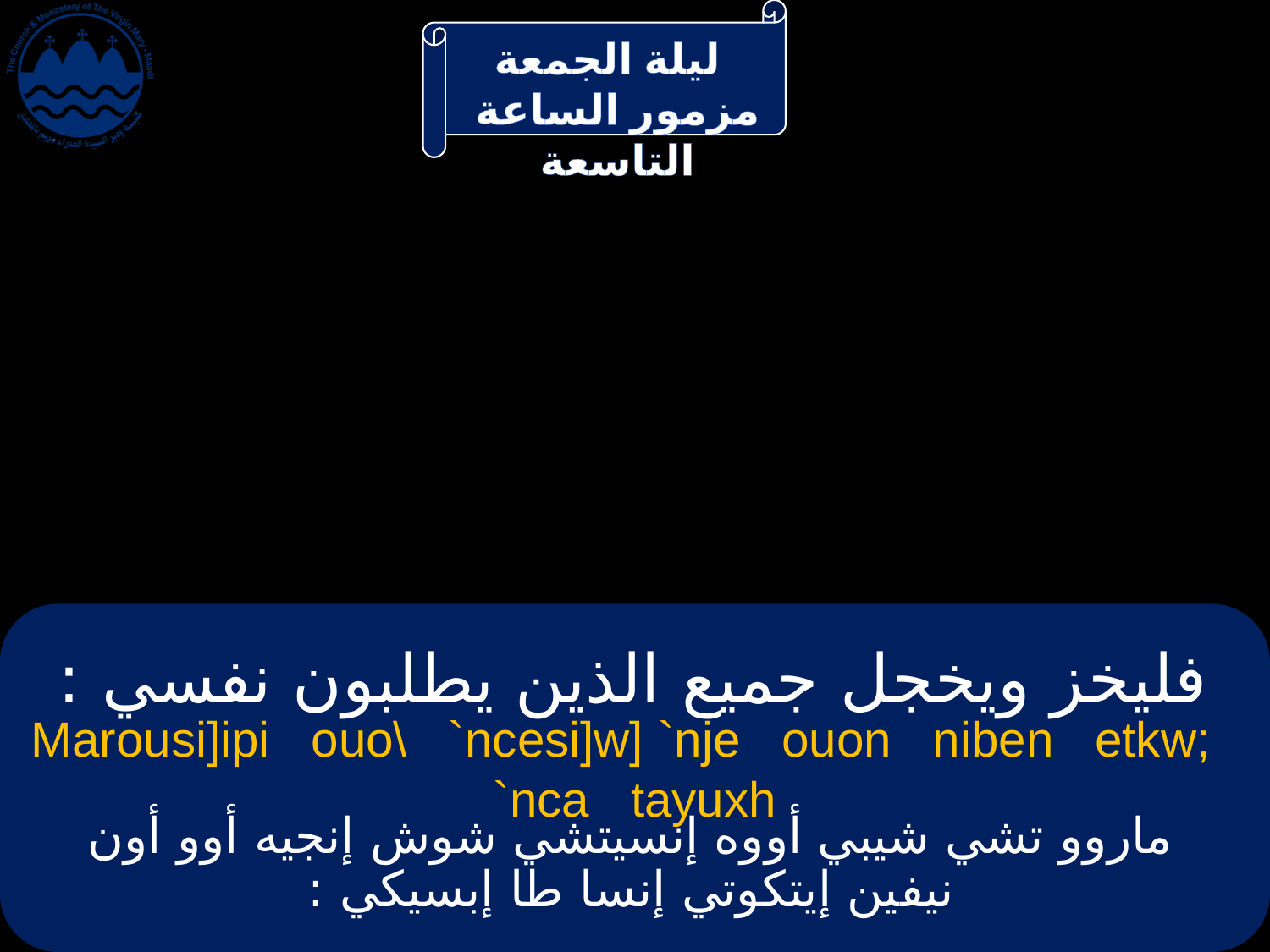

# فليخز ويخجل جميع الذين يطلبون نفسي :
Marousi]ipi   ouo\   `ncesi]w] `nje   ouon   niben   etkw;   `nca   tayuxh
ماروو تشي شيبي أووه إنسيتشي شوش إنجيه أوو أون نيفين إيتكوتي إنسا طا إبسيكي :